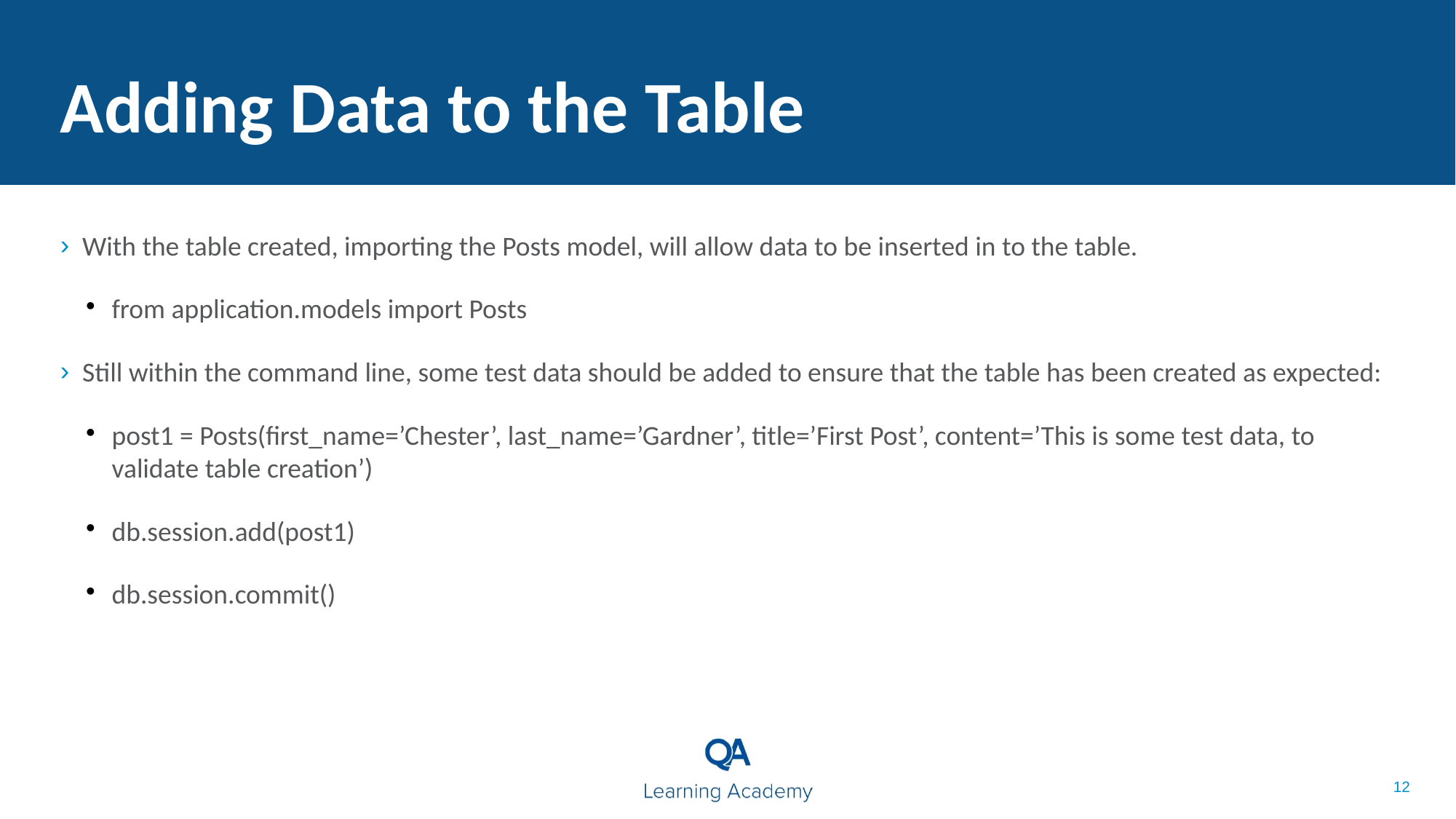

Adding Data to the Table
With the table created, importing the Posts model, will allow data to be inserted in to the table.
from application.models import Posts
Still within the command line, some test data should be added to ensure that the table has been created as expected:
post1 = Posts(first_name=’Chester’, last_name=’Gardner’, title=’First Post’, content=’This is some test data, to validate table creation’)
db.session.add(post1)
db.session.commit()